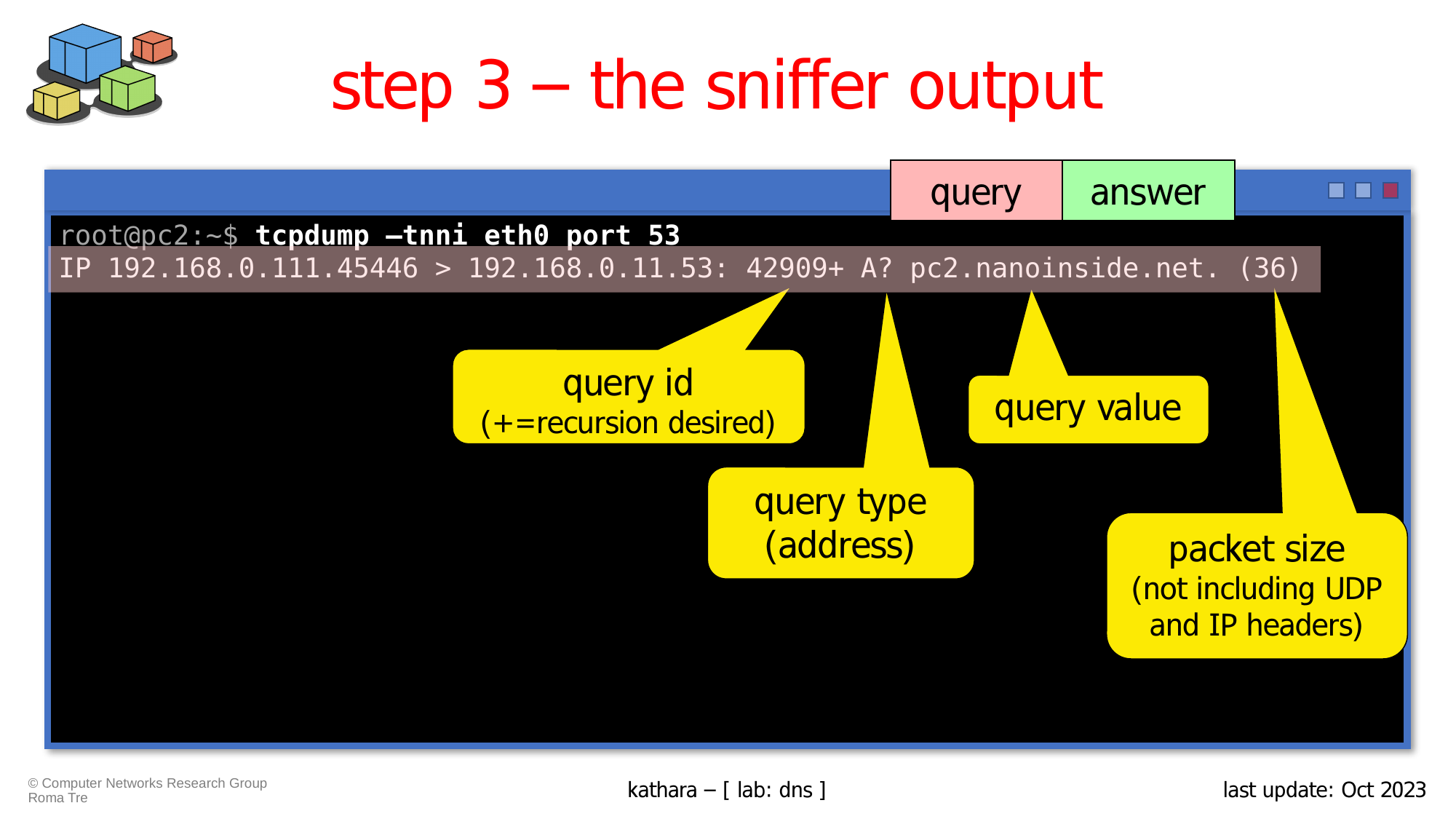

# step 3 – the sniffer output
query
answer

root@pc2:~$ tcpdump –tnni eth0 port 53
IP 192.168.0.111.45446 > 192.168.0.11.53: 42909+ A? pc2.nanoinside.net. (36)

query id
(+=recursion desired)
query value
query type
(address)
packet size
(not including UDP and IP headers)
kathara – [ lab: dns ]
last update: Oct 2023